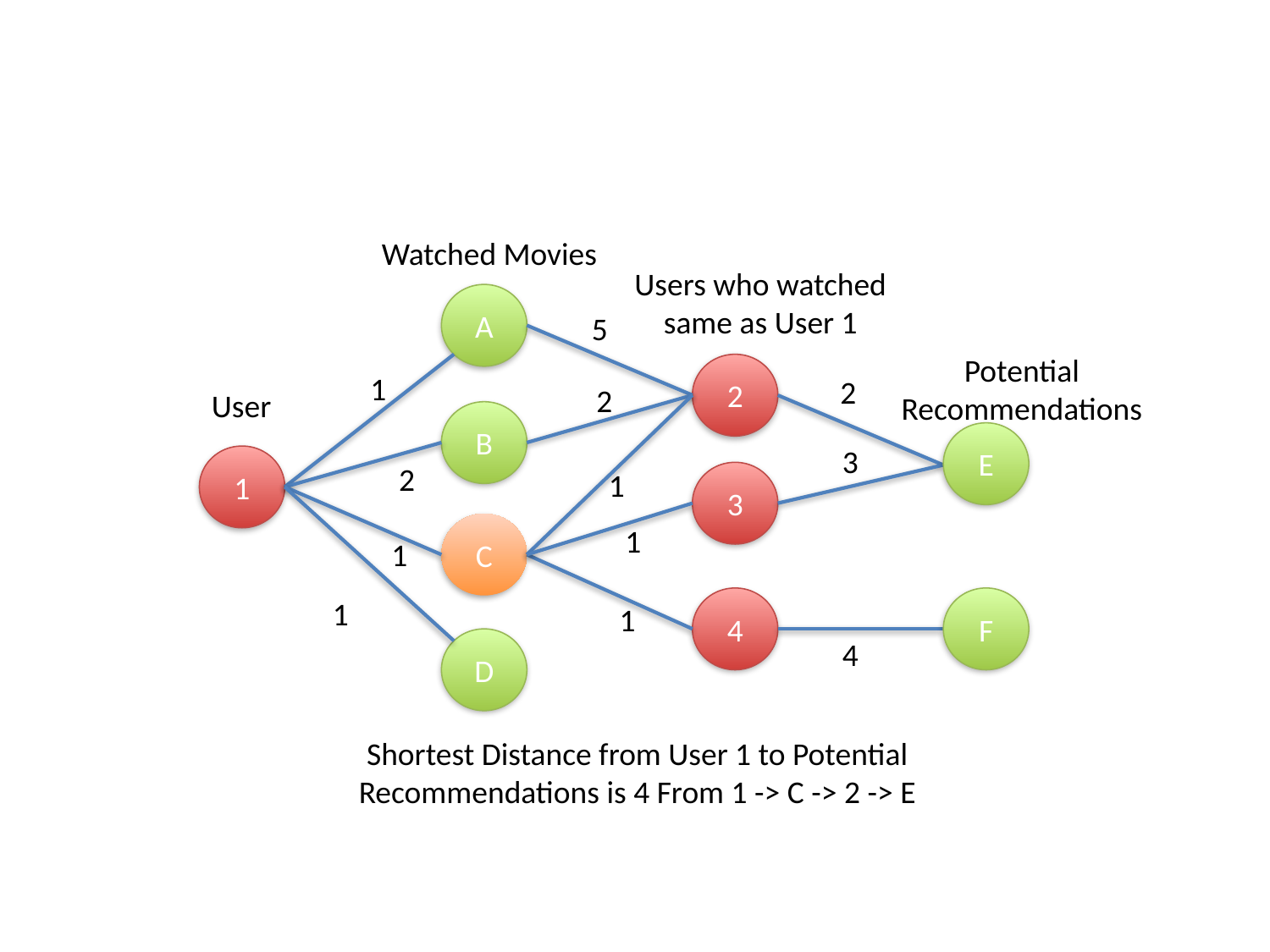

Watched Movies
Users who watched same as User 1
A
5
Potential Recommendations
2
1
2
2
User
B
E
3
1
2
1
3
C
1
1
1
4
F
1
D
4
Shortest Distance from User 1 to Potential Recommendations is 4 From 1 -> C -> 2 -> E